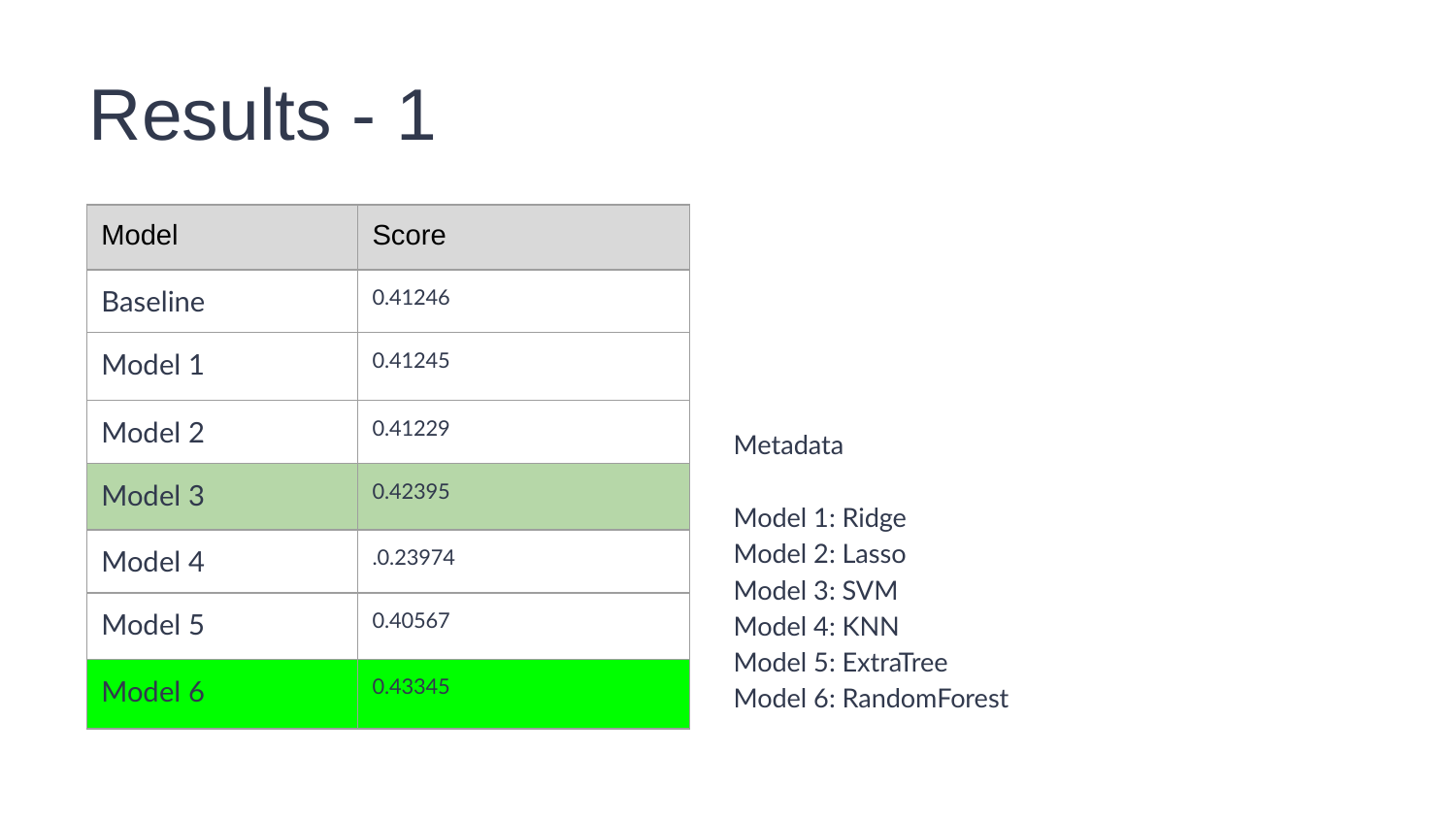

Results - 1
| Model | Score |
| --- | --- |
| Baseline | 0.41246 |
| Model 1 | 0.41245 |
| Model 2 | 0.41229 |
| Model 3 | 0.42395 |
| Model 4 | .0.23974 |
| Model 5 | 0.40567 |
| Model 6 | 0.43345 |
Metadata
Model 1: Ridge
Model 2: Lasso
Model 3: SVM
Model 4: KNN
Model 5: ExtraTree
Model 6: RandomForest